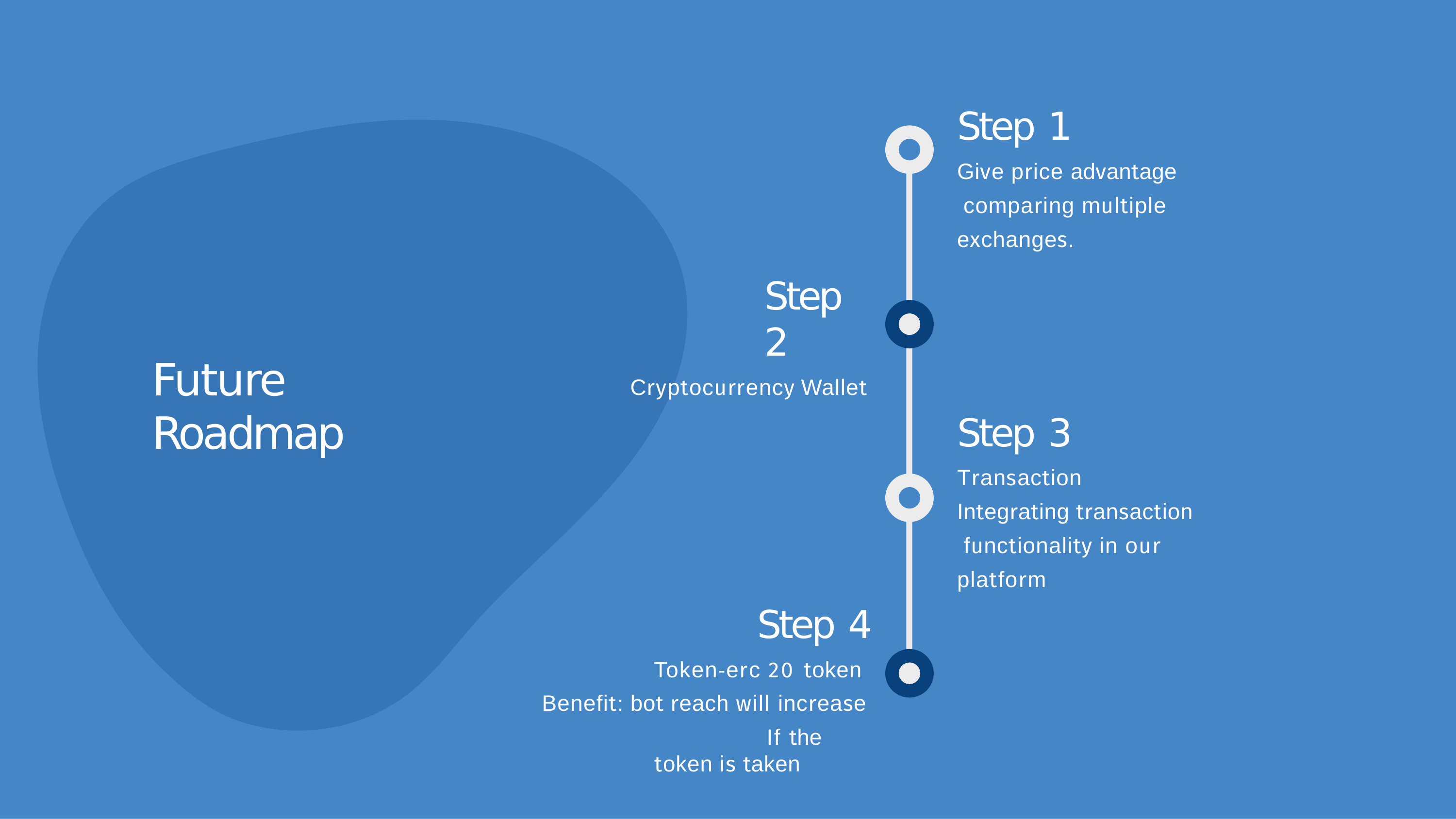

# Step 1
Give price advantage  comparing multiple  exchanges.

Step 2
Cryptocurrency Wallet
Future Roadmap
Step 3
Transaction  Integrating transaction  functionality in our  platform
Step 4
Token-erc 20 token  Benefit: bot reach will increase
If the token is taken